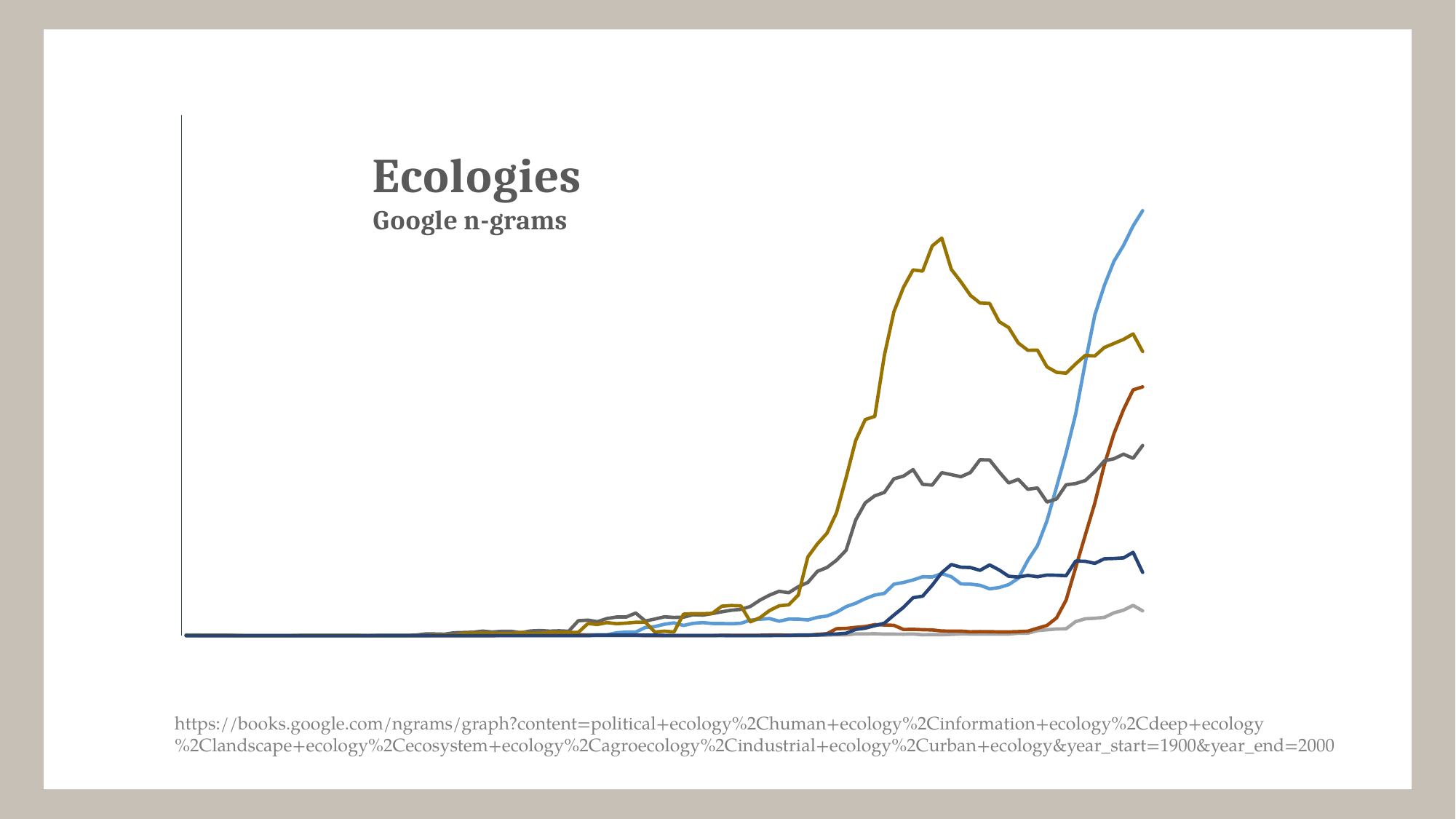

### Chart

| Category | political ecology | information ecology | industrial ecology | urban ecology | cultural ecology | ecological anthropology |
|---|---|---|---|---|---|---|
| 1900 | 3.706564777328227e-10 | 0.0 | 0.0 | 0.0 | 1.8173580695890435e-10 | 0.0 |
| 1901 | 2.9652518218625846e-10 | 0.0 | 0.0 | 0.0 | 1.453886455671232e-10 | 0.0 |
| 1902 | 2.4710431848854815e-10 | 0.0 | 0.0 | 0.0 | 1.2115720463926915e-10 | 0.0 |
| 1903 | 2.118037015616124e-10 | 0.0 | 0.0 | 0.0 | 1.038490325479451e-10 | 0.0 |
| 1904 | 2.118037015616124e-10 | 0.0 | 0.0 | 0.0 | 1.038490325479451e-10 | 0.0 |
| 1905 | 0.0 | 0.0 | 0.0 | 0.0 | 1.038490325479451e-10 | 0.0 |
| 1906 | 0.0 | 0.0 | 0.0 | 0.0 | 0.0 | 0.0 |
| 1907 | 0.0 | 0.0 | 0.0 | 0.0 | 0.0 | 0.0 |
| 1908 | 0.0 | 0.0 | 0.0 | 0.0 | 0.0 | 0.0 |
| 1909 | 0.0 | 0.0 | 0.0 | 0.0 | 0.0 | 0.0 |
| 1910 | 0.0 | 0.0 | 0.0 | 0.0 | 0.0 | 0.0 |
| 1911 | 0.0 | 0.0 | 0.0 | 0.0 | 0.0 | 0.0 |
| 1912 | 0.0 | 0.0 | 0.0 | 0.0 | 1.1229559345896429e-10 | 0.0 |
| 1913 | 0.0 | 0.0 | 0.0 | 0.0 | 1.1229559345896429e-10 | 0.0 |
| 1914 | 0.0 | 0.0 | 0.0 | 0.0 | 1.1229559345896429e-10 | 0.0 |
| 1915 | 0.0 | 0.0 | 0.0 | 0.0 | 1.1229559345896429e-10 | 0.0 |
| 1916 | 0.0 | 0.0 | 0.0 | 0.0 | 1.1229559345896429e-10 | 0.0 |
| 1917 | 0.0 | 0.0 | 0.0 | 0.0 | 1.1229559345896429e-10 | 0.0 |
| 1918 | 0.0 | 0.0 | 0.0 | 0.0 | 1.1229559345896429e-10 | 0.0 |
| 1919 | 0.0 | 0.0 | 0.0 | 0.0 | 0.0 | 0.0 |
| 1920 | 0.0 | 0.0 | 0.0 | 1.1829849798163232e-10 | 0.0 | 0.0 |
| 1921 | 0.0 | 0.0 | 0.0 | 1.1829849798163232e-10 | 0.0 | 0.0 |
| 1922 | 0.0 | 0.0 | 0.0 | 1.1829849798163232e-10 | 0.0 | 0.0 |
| 1923 | 0.0 | 0.0 | 0.0 | 1.1829849798163232e-10 | 0.0 | 0.0 |
| 1924 | 0.0 | 0.0 | 0.0 | 2.303148386292464e-10 | 0.0 | 0.0 |
| 1925 | 0.0 | 0.0 | 0.0 | 7.919390302265794e-10 | 0.0 | 0.0 |
| 1926 | 0.0 | 0.0 | 0.0 | 7.919390302265794e-10 | 2.3602128188368236e-10 | 0.0 |
| 1927 | 0.0 | 0.0 | 0.0 | 6.736405322449461e-10 | 2.3602128188368236e-10 | 0.0 |
| 1928 | 0.0 | 0.0 | 0.0 | 1.3638876932604213e-09 | 2.3602128188368236e-10 | 0.0 |
| 1929 | 0.0 | 0.0 | 0.0 | 1.4927327707248123e-09 | 1.1379368082740707e-09 | 0.0 |
| 1930 | 0.0 | 0.0 | 0.0 | 1.641426320261472e-09 | 1.1379368082740707e-09 | 0.0 |
| 1931 | 0.0 | 0.0 | 0.0 | 2.176011688297714e-09 | 1.1379368082740707e-09 | 0.0 |
| 1932 | 0.0 | 0.0 | 0.0 | 1.7320987104924815e-09 | 1.1379368082740707e-09 | 0.0 |
| 1933 | 6.810703112591912e-10 | 0.0 | 2.2702344765994947e-10 | 2.0726338661220737e-09 | 9.019155263903917e-10 | 0.0 |
| 1934 | 6.810703112591912e-10 | 0.0 | 2.2702344765994947e-10 | 2.0726338661220737e-09 | 9.019155263903917e-10 | 0.0 |
| 1935 | 6.810703112591912e-10 | 0.0 | 4.4291721084428194e-10 | 1.3823867051065925e-09 | 1.5495968238735524e-09 | 0.0 |
| 1936 | 6.810703112591912e-10 | 0.0 | 4.4291721084428194e-10 | 2.2348365301207338e-09 | 1.0838123652513919e-09 | 0.0 |
| 1937 | 6.810703112591912e-10 | 0.0 | 4.4291721084428194e-10 | 2.4323898213068127e-09 | 1.0838123652513919e-09 | 0.0 |
| 1938 | 1.057767865361312e-09 | 0.0 | 4.4291721084428194e-10 | 2.1624856746552525e-09 | 1.586075770720893e-09 | 0.0 |
| 1939 | 1.057767865361312e-09 | 0.0 | 4.4291721084428194e-10 | 2.3051472001053443e-09 | 1.586075770720893e-09 | 0.0 |
| 1940 | 3.766975541021267e-10 | 0.0 | 2.1589376318433143e-10 | 2.1175499290545614e-09 | 1.586075770720893e-09 | 0.0 |
| 1941 | 3.766975541021267e-10 | 0.0 | 3.835251481478154e-10 | 7.14649125591446e-09 | 1.586075770720893e-09 | 0.0 |
| 1942 | 3.766975541021267e-10 | 0.0 | 1.6763138496348335e-10 | 7.440588669003851e-09 | 5.791001852653979e-09 | 0.0 |
| 1943 | 3.766975541021267e-10 | 0.0 | 1.6763138496348335e-10 | 6.685713284580542e-09 | 5.354870784885738e-09 | 2.2641951805521154e-10 |
| 1944 | 3.766975541021267e-10 | 0.0 | 1.6763138496348335e-10 | 8.207772778894606e-09 | 6.2398580112445445e-09 | 2.2641951805521154e-10 |
| 1945 | 1.3755292143408812e-09 | 0.0 | 1.6763138496348335e-10 | 8.93149858833503e-09 | 5.737594605775039e-09 | 2.2641951805521154e-10 |
| 1946 | 1.7077304649758029e-09 | 0.0 | 1.6763138496348335e-10 | 8.920276787069023e-09 | 5.98674554375123e-09 | 2.2641951805521154e-10 |
| 1947 | 1.7077304649758029e-09 | 0.0 | 1.6763138496348335e-10 | 1.083955076491042e-08 | 6.401187928923541e-09 | 2.2641951805521154e-10 |
| 1948 | 3.917039327814926e-09 | 0.0 | 0.0 | 7.00023726287112e-09 | 6.48616134611504e-09 | 2.2641951805521154e-10 |
| 1949 | 4.337213144189888e-09 | 0.0 | 0.0 | 7.966661298906645e-09 | 1.7175887299737831e-09 | 2.2641951805521154e-10 |
| 1950 | 5.450752357408618e-09 | 0.0 | 0.0 | 9.025094735041058e-09 | 2.1458730586105443e-09 | 8.565686255528683e-11 |
| 1951 | 6.10642691174184e-09 | 0.0 | 0.0 | 8.714015437798807e-09 | 1.7526417380889623e-09 | 8.565686255528683e-11 |
| 1952 | 4.8864466044890885e-09 | 0.0 | 0.0 | 8.857983323031154e-09 | 1.0307831437612223e-08 | 8.565686255528683e-11 |
| 1953 | 5.903635033214072e-09 | 0.0 | 0.0 | 1.003318825639911e-08 | 1.0583443177392107e-08 | 8.565686255528683e-11 |
| 1954 | 6.252563141842932e-09 | 0.0 | 0.0 | 9.845188164714363e-09 | 1.051792891670891e-08 | 8.565686255528683e-11 |
| 1955 | 5.835610034881409e-09 | 0.0 | 0.0 | 1.058578964961503e-08 | 1.0708702543763313e-08 | 8.565686255528683e-11 |
| 1956 | 5.8114827791325575e-09 | 0.0 | 1.320155175653173e-10 | 1.1437516449814516e-08 | 1.4123079059410625e-08 | 8.565686255528683e-11 |
| 1957 | 5.687322335301559e-09 | 0.0 | 1.320155175653173e-10 | 1.2189619797669217e-08 | 1.4451378486736617e-08 | 0.0 |
| 1958 | 5.933912742125559e-09 | 0.0 | 1.320155175653173e-10 | 1.2596145983399601e-08 | 1.4278069032647114e-08 | 0.0 |
| 1959 | 7.422765576795395e-09 | 0.0 | 1.8038027420936522e-10 | 1.4011816389698108e-08 | 6.64180970936076e-09 | 0.0 |
| 1960 | 7.87255549639099e-09 | 0.0 | 1.8038027420936522e-10 | 1.706234339530052e-08 | 8.608218871846468e-09 | 0.0 |
| 1961 | 8.174820883713865e-09 | 0.0 | 2.734079153553023e-10 | 1.945740318864962e-08 | 1.2073423978829501e-08 | 4.6513820572968757e-11 |
| 1962 | 6.919593271386458e-09 | 0.0 | 3.1472546394414455e-10 | 2.1287070812408344e-08 | 1.43180474500491e-08 | 8.783136916181089e-11 |
| 1963 | 7.939710785656995e-09 | 0.0 | 1.827099463788273e-10 | 2.0590986574539226e-08 | 1.4792763228640513e-08 | 8.783136916181089e-11 |
| 1964 | 7.919773666241283e-09 | 0.0 | 1.827099463788273e-10 | 2.3475810890476748e-08 | 1.947996724244962e-08 | 2.742624619475214e-10 |
| 1965 | 7.53312595239539e-09 | 3.4374483418428056e-11 | 1.827099463788273e-10 | 2.553387216743175e-08 | 3.779249111276634e-08 | 2.742624619475214e-10 |
| 1966 | 8.759968841579438e-09 | 2.419343257477536e-10 | 5.840581827700116e-10 | 3.0864864449967435e-08 | 4.406896872025503e-08 | 2.742624619475214e-10 |
| 1967 | 9.4307837689949e-09 | 2.419343257477536e-10 | 9.178412355545128e-10 | 3.269848106168812e-08 | 4.915467175356118e-08 | 7.415587112623113e-10 |
| 1968 | 1.1232657815789813e-08 | 3.7634897975813493e-10 | 3.3114847808324254e-09 | 3.6215259303323045e-08 | 5.905083338975108e-08 | 7.958558811971284e-10 |
| 1969 | 1.3896250396415224e-08 | 3.7634897975813493e-10 | 3.466129734421205e-09 | 4.097973070803034e-08 | 7.583276878664342e-08 | 1.146463340928602e-09 |
| 1970 | 1.5536465280963026e-08 | 8.129745606869484e-10 | 3.969928459381295e-09 | 5.551719356059316e-08 | 9.365733274638713e-08 | 2.960138836430715e-09 |
| 1971 | 1.773310799392722e-08 | 8.129745606869484e-10 | 4.374109433784898e-09 | 6.37312946583091e-08 | 1.0374083040228907e-07 | 3.582069716242685e-09 |
| 1972 | 1.947479222330622e-08 | 9.113825131087552e-10 | 5.270390851915986e-09 | 6.714529639041878e-08 | 1.0525959542080019e-07 | 4.777111622944478e-09 |
| 1973 | 2.026316558593044e-08 | 7.038226707794295e-10 | 5.1095950744293855e-09 | 6.875271436692009e-08 | 1.34596164753324e-07 | 5.964882345991088e-09 |
| 1974 | 2.4705373615921753e-08 | 7.038226707794295e-10 | 4.93362486182164e-09 | 7.529018031249278e-08 | 1.5552028813965127e-07 | 9.884783107118532e-09 |
| 1975 | 2.5526623144621115e-08 | 6.629599290177069e-10 | 2.945897244398055e-09 | 7.659985011367257e-08 | 1.672561146090092e-07 | 1.3588416748953622e-08 |
| 1976 | 2.6744543238762615e-08 | 7.831950524625089e-10 | 3.0204637699712445e-09 | 7.970822981016676e-08 | 1.756078870255142e-07 | 1.818624926843063e-08 |
| 1977 | 2.8262234132357412e-08 | 4.055897284693797e-10 | 2.8412764621224945e-09 | 7.263715145240069e-08 | 1.7502797817441615e-07 | 1.893995500117692e-08 |
| 1978 | 2.8153586700036714e-08 | 4.937850208084988e-10 | 2.731079812697985e-09 | 7.228958776028807e-08 | 1.8710582055143318e-07 | 2.4187669874934224e-08 |
| 1979 | 2.9776173637863247e-08 | 4.172328514430649e-10 | 2.2002951226880133e-09 | 7.823657452047229e-08 | 1.9088206355226915e-07 | 3.021821733712695e-08 |
| 1980 | 2.8300111305977223e-08 | 6.08293974714768e-10 | 2.184322377735936e-09 | 7.729044230028342e-08 | 1.758581101693073e-07 | 3.4134508152578635e-08 |
| 1981 | 2.4820450437009928e-08 | 7.876058555345023e-10 | 2.1545894532800825e-09 | 7.62790610358317e-08 | 1.6989917704459016e-07 | 3.284684510099616e-08 |
| 1982 | 2.472481151562434e-08 | 7.437207893185838e-10 | 1.8294798473769223e-09 | 7.832354853576366e-08 | 1.6337612408965915e-07 | 3.269291369369295e-08 |
| 1983 | 2.415502116580112e-08 | 7.40828666269599e-10 | 1.9344484288229037e-09 | 8.445653043587256e-08 | 1.5973042320562213e-07 | 3.134078910679454e-08 |
| 1984 | 2.2466994146049927e-08 | 7.276186141697801e-10 | 1.8846982248664233e-09 | 8.434663599312041e-08 | 1.595166197544881e-07 | 3.394996080295445e-08 |
| 1985 | 2.307723198250294e-08 | 6.833475709891863e-10 | 1.7883730151530727e-09 | 7.863012212767328e-08 | 1.5077695676118116e-07 | 3.1539596634774346e-08 |
| 1986 | 2.4491526850229626e-08 | 7.309248226513745e-10 | 1.7758218645580427e-09 | 7.32820211180041e-08 | 1.4790314249525822e-07 | 2.8487069415685136e-08 |
| 1987 | 2.7496877334577844e-08 | 1.135626995218961e-09 | 1.9256771455200533e-09 | 7.504592985136642e-08 | 1.4053969247489716e-07 | 2.8110677894559733e-08 |
| 1988 | 3.613052950871395e-08 | 1.1731911474045909e-09 | 2.1327692707145138e-09 | 7.024995880249617e-08 | 1.370038541543513e-07 | 2.891491248221576e-08 |
| 1989 | 4.3137352404417724e-08 | 2.4123750497206925e-09 | 3.5341972761036657e-09 | 7.08963163255559e-08 | 1.371271350477811e-07 | 2.8271717556324267e-08 |
| 1990 | 5.5116547952633605e-08 | 2.8032720549615242e-09 | 4.883085380491538e-09 | 6.414850376287464e-08 | 1.2907386387087517e-07 | 2.9099336089553752e-08 |
| 1991 | 7.135520231032238e-08 | 3.197888890201945e-09 | 8.521248932659644e-09 | 6.560730847482435e-08 | 1.2644924426985515e-07 | 2.8987694195411616e-08 |
| 1992 | 8.776762655537964e-08 | 3.2689897574592466e-09 | 1.704906634917132e-08 | 7.242067897753458e-08 | 1.2602066189391707e-07 | 2.8759870667511546e-08 |
| 1993 | 1.06379001821707e-07 | 6.742461759547332e-09 | 3.271611191481484e-08 | 7.301810766540447e-08 | 1.3049160887163815e-07 | 3.580080209270824e-08 |
| 1994 | 1.310972355513961e-07 | 8.08498393234381e-09 | 4.823873866624924e-08 | 7.44738575511209e-08 | 1.3456388995144607e-07 | 3.570684580551336e-08 |
| 1995 | 1.5395376525998207e-07 | 8.330852059788662e-09 | 6.357902495352753e-08 | 7.870017227787747e-08 | 1.3429880192055419e-07 | 3.469522828560195e-08 |
| 1996 | 1.6817712513082515e-07 | 8.769941800546035e-09 | 8.212678642308525e-08 | 8.392450181828255e-08 | 1.3838236444043008e-07 | 3.689894313112825e-08 |
| 1997 | 1.7971501298230631e-07 | 1.0922953942132117e-08 | 9.691674612447424e-08 | 8.491259843868014e-08 | 1.4030260918142407e-07 | 3.7051389345510444e-08 |
| 1998 | 1.873553684232182e-07 | 1.2229614719065119e-08 | 1.0850434158567619e-07 | 8.712799627376889e-08 | 1.4224379174532218e-07 | 3.731755803445163e-08 |
| 1999 | 1.9671430349088536e-07 | 1.4514502499896013e-08 | 1.1798954275832317e-07 | 8.511435100333476e-08 | 1.4488091468756115e-07 | 3.999602483095721e-08 |
| 2000 | 2.040581519036074e-07 | 1.188288896447622e-08 | 1.1945194394735723e-07 | 9.128671007996306e-08 | 1.364356990163352e-07 | 3.037054228244294e-08 |
# Ecologies
Google n-grams
https://books.google.com/ngrams/graph?content=political+ecology%2Chuman+ecology%2Cinformation+ecology%2Cdeep+ecology%2Clandscape+ecology%2Cecosystem+ecology%2Cagroecology%2Cindustrial+ecology%2Curban+ecology&year_start=1900&year_end=2000